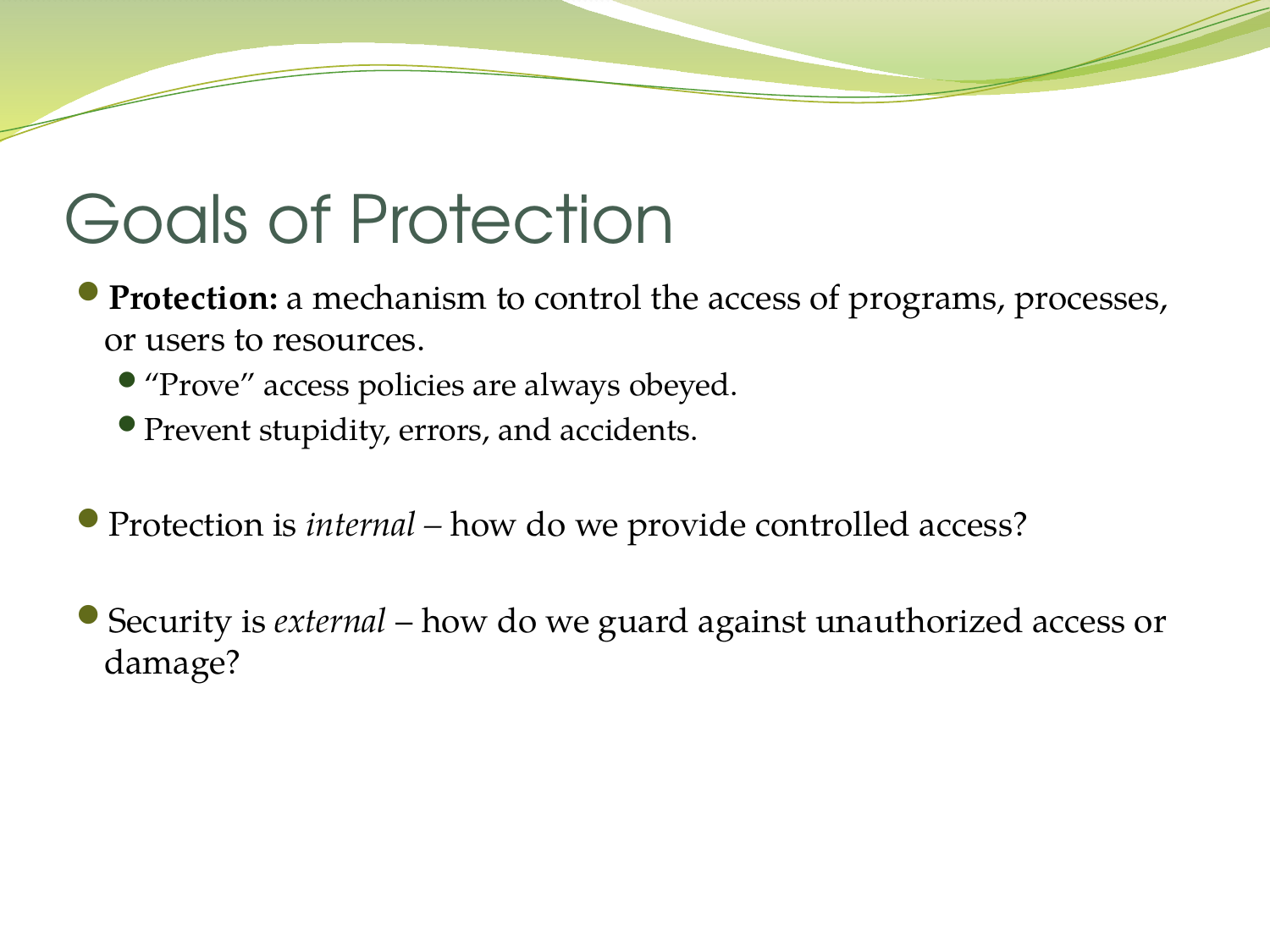

# Goals of Protection
Protection: a mechanism to control the access of programs, processes, or users to resources.
“Prove” access policies are always obeyed.
Prevent stupidity, errors, and accidents.

Protection is internal – how do we provide controlled access?

Security is external – how do we guard against unauthorized access or damage?